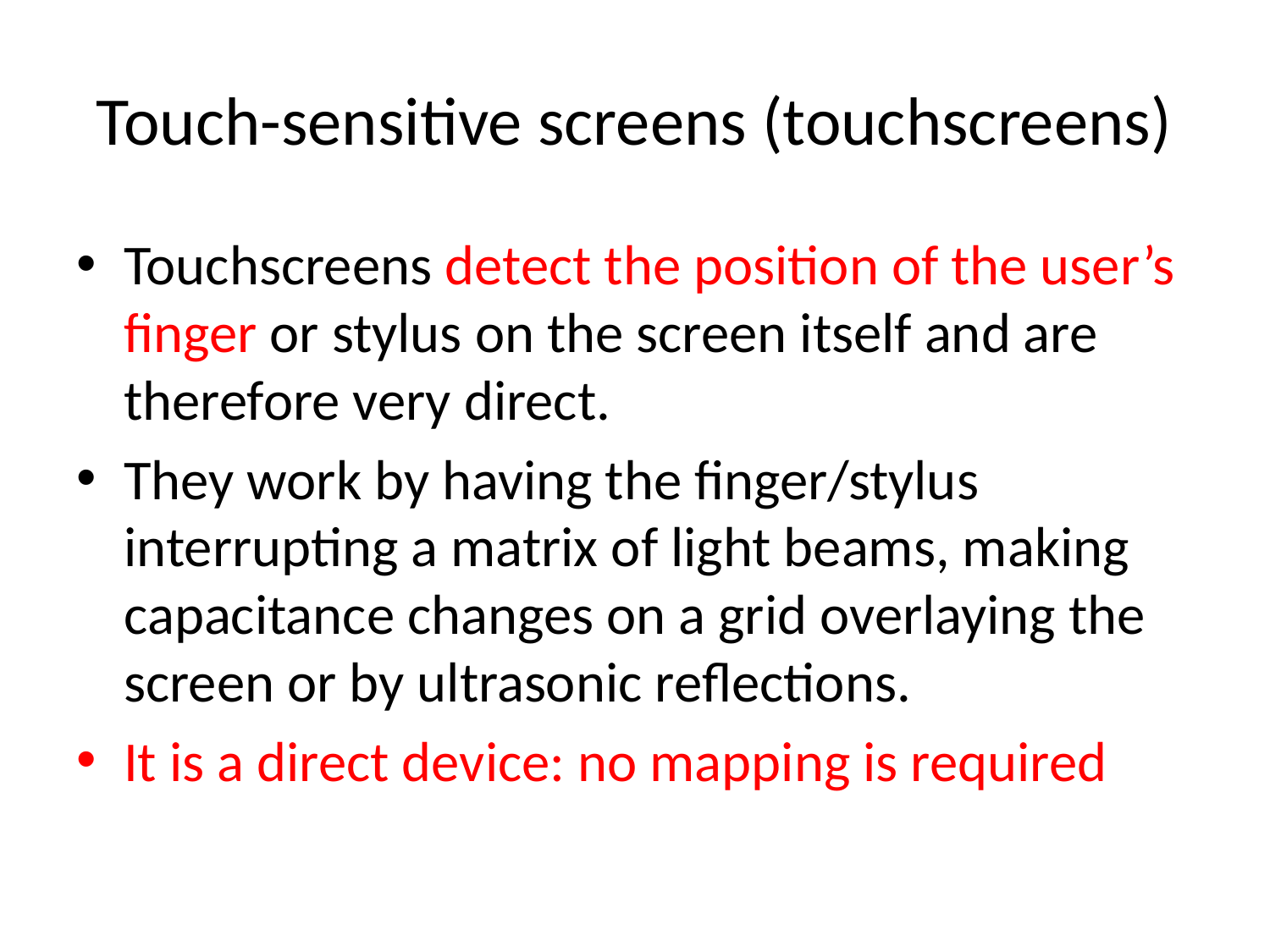

# Touch-sensitive screens (touchscreens)
Touchscreens detect the position of the user’s finger or stylus on the screen itself and are therefore very direct.
They work by having the finger/stylus interrupting a matrix of light beams, making capacitance changes on a grid overlaying the screen or by ultrasonic reflections.
It is a direct device: no mapping is required